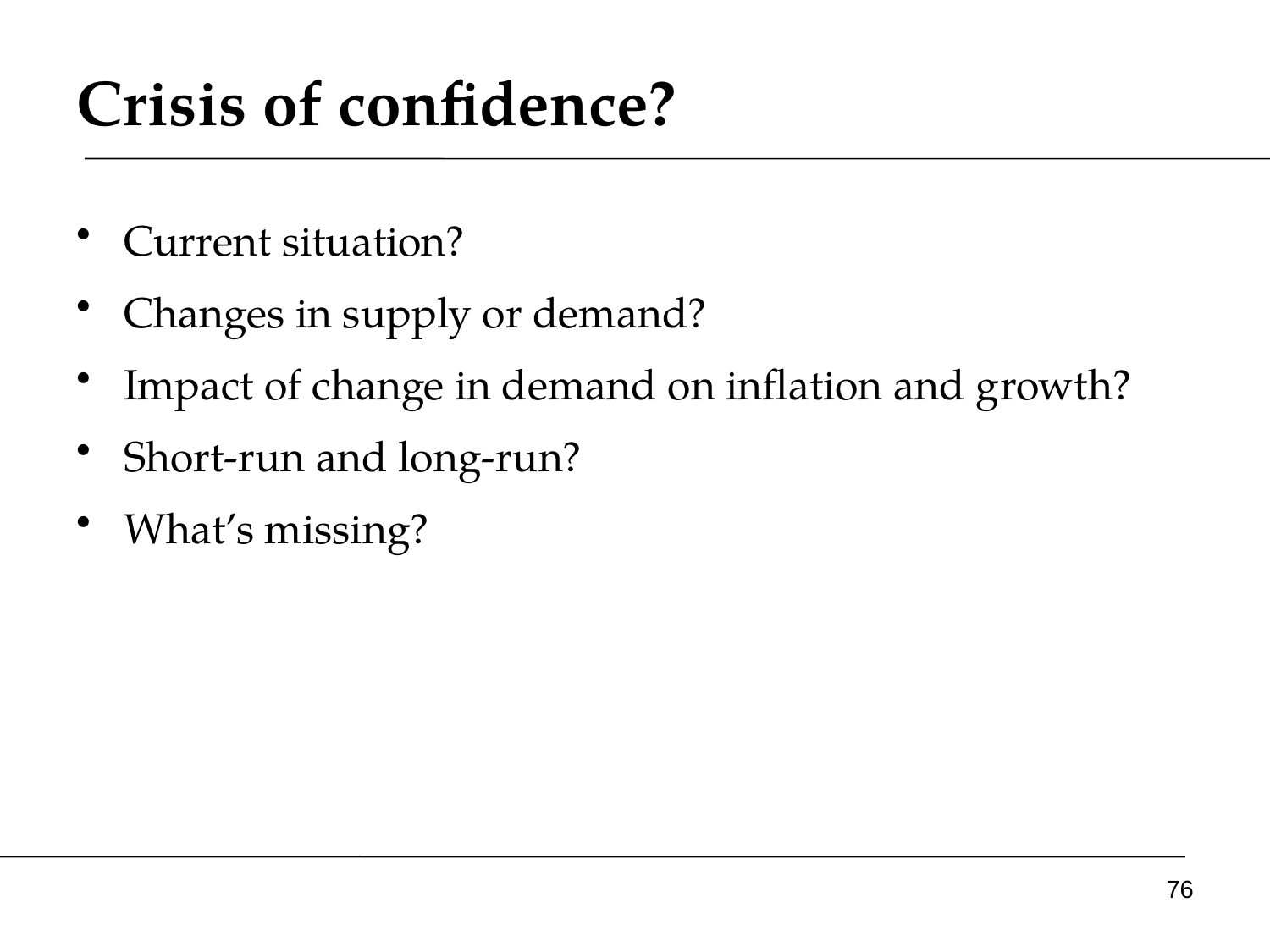

# Crisis of confidence?
Current situation?
Changes in supply or demand?
Impact of change in demand on inflation and growth?
Short-run and long-run?
What’s missing?
76